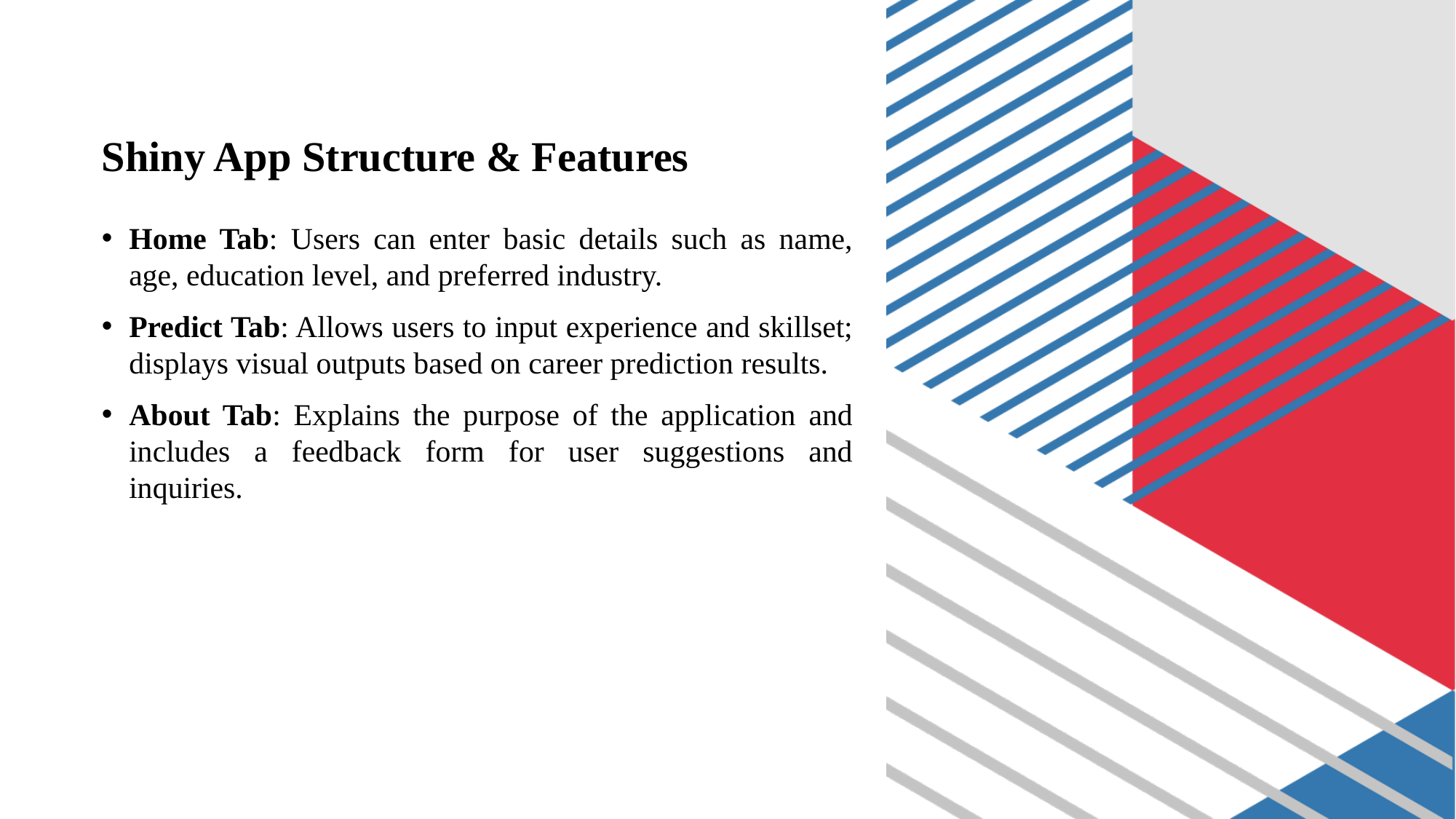

# Shiny App Structure & Features
Home Tab: Users can enter basic details such as name, age, education level, and preferred industry.
Predict Tab: Allows users to input experience and skillset; displays visual outputs based on career prediction results.
About Tab: Explains the purpose of the application and includes a feedback form for user suggestions and inquiries.